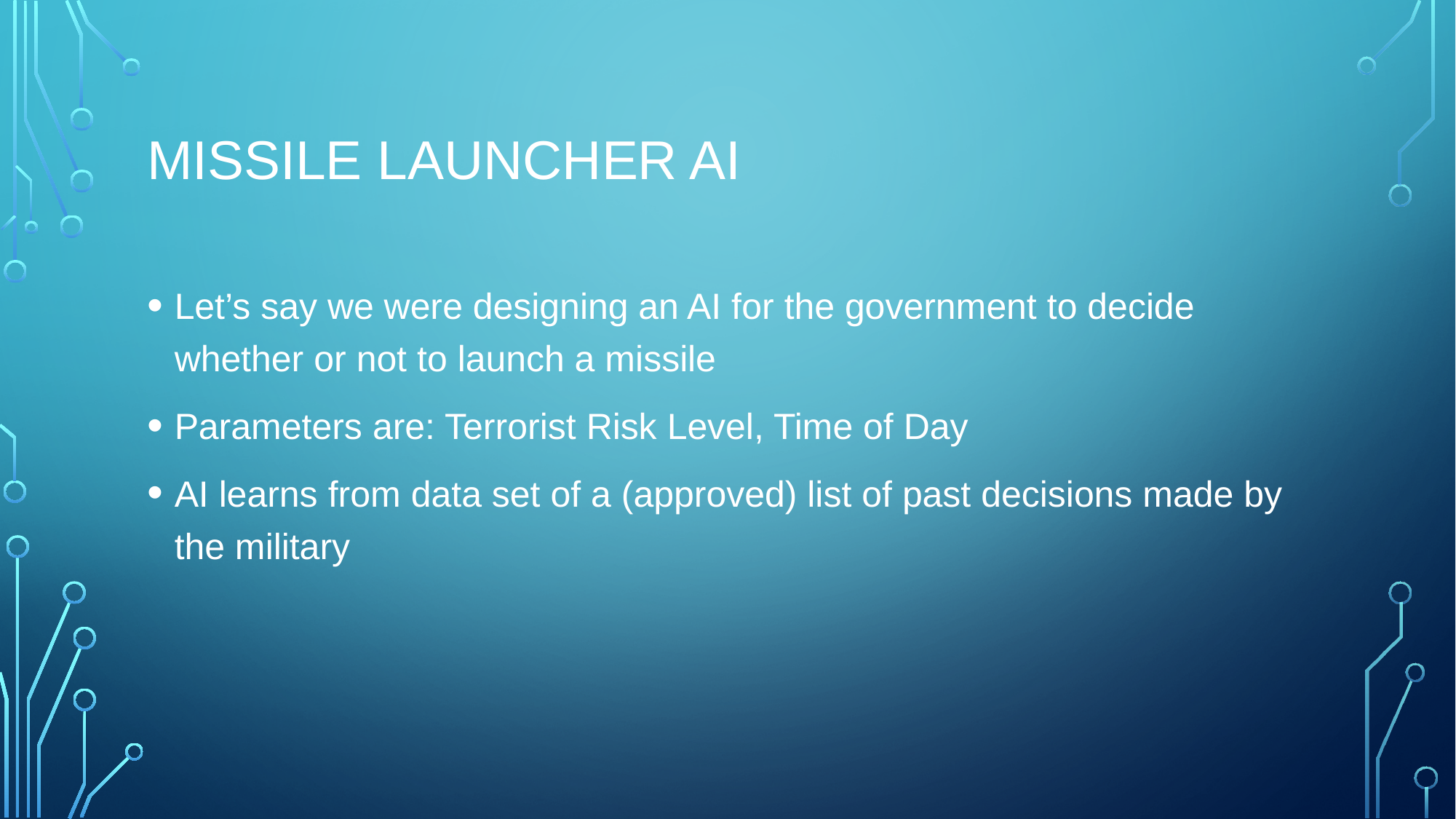

# Missile launcher ai
Let’s say we were designing an AI for the government to decide whether or not to launch a missile
Parameters are: Terrorist Risk Level, Time of Day
AI learns from data set of a (approved) list of past decisions made by the military